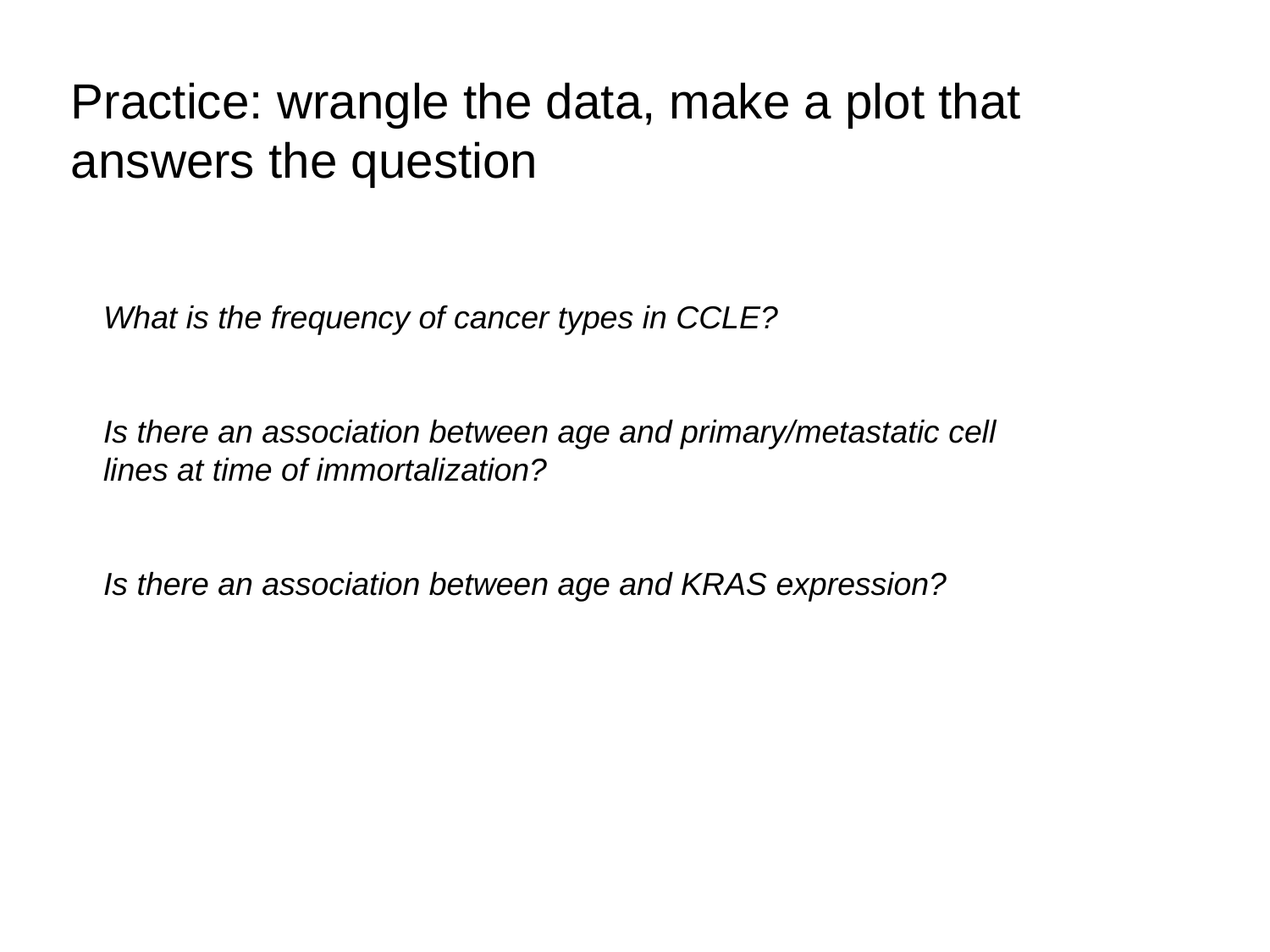

Practice: wrangle the data, make a plot that answers the question

What is the frequency of cancer types in CCLE?

Is there an association between age and primary/metastatic cell lines at time of immortalization?

Is there an association between age and KRAS expression?